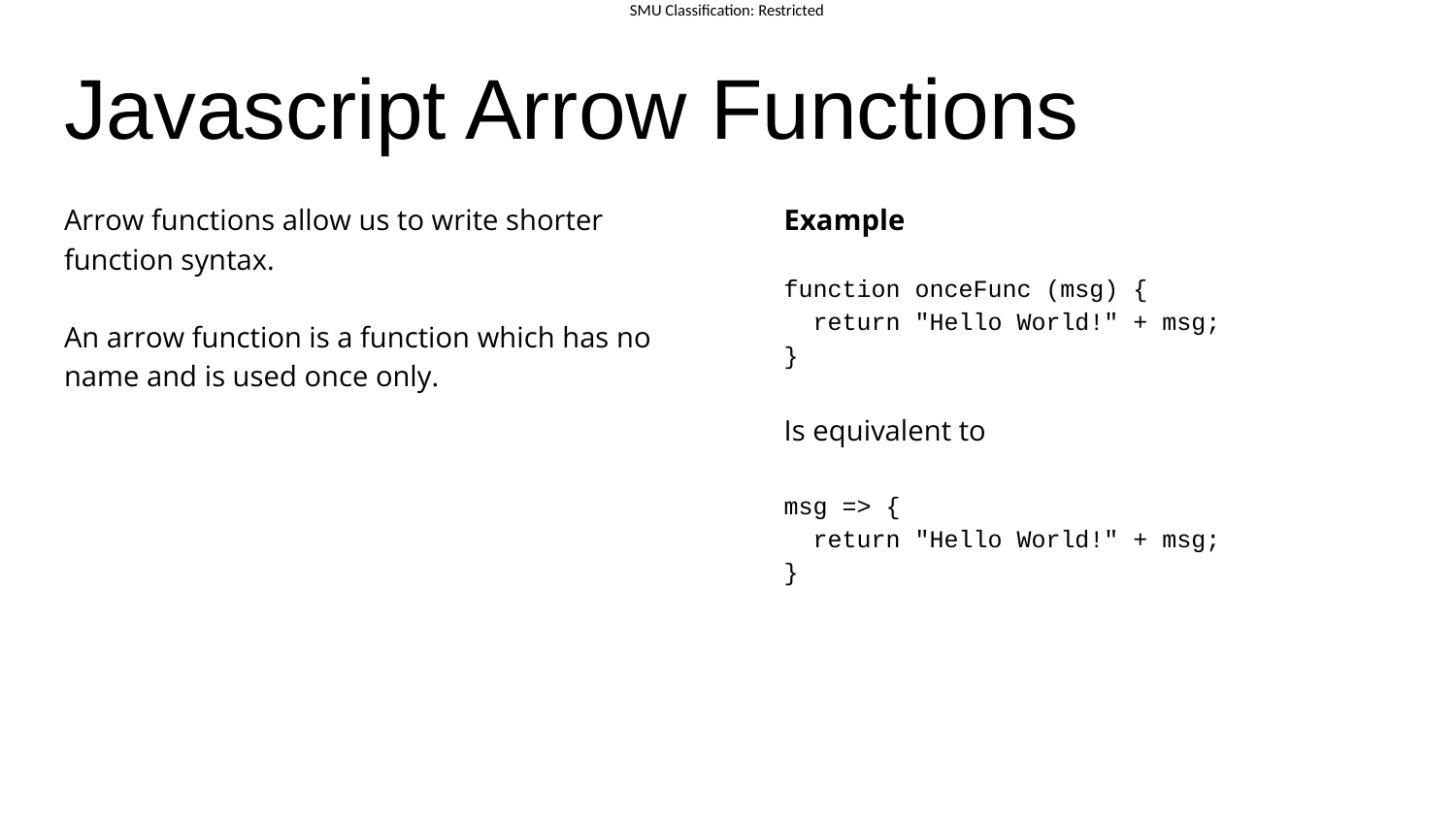

# Javascript Arrow Functions
Arrow functions allow us to write shorter function syntax.

An arrow function is a function which has no name and is used once only.

Example
function onceFunc (msg) {
  return "Hello World!" + msg;
}

Is equivalent to

msg => {
  return "Hello World!" + msg;
}